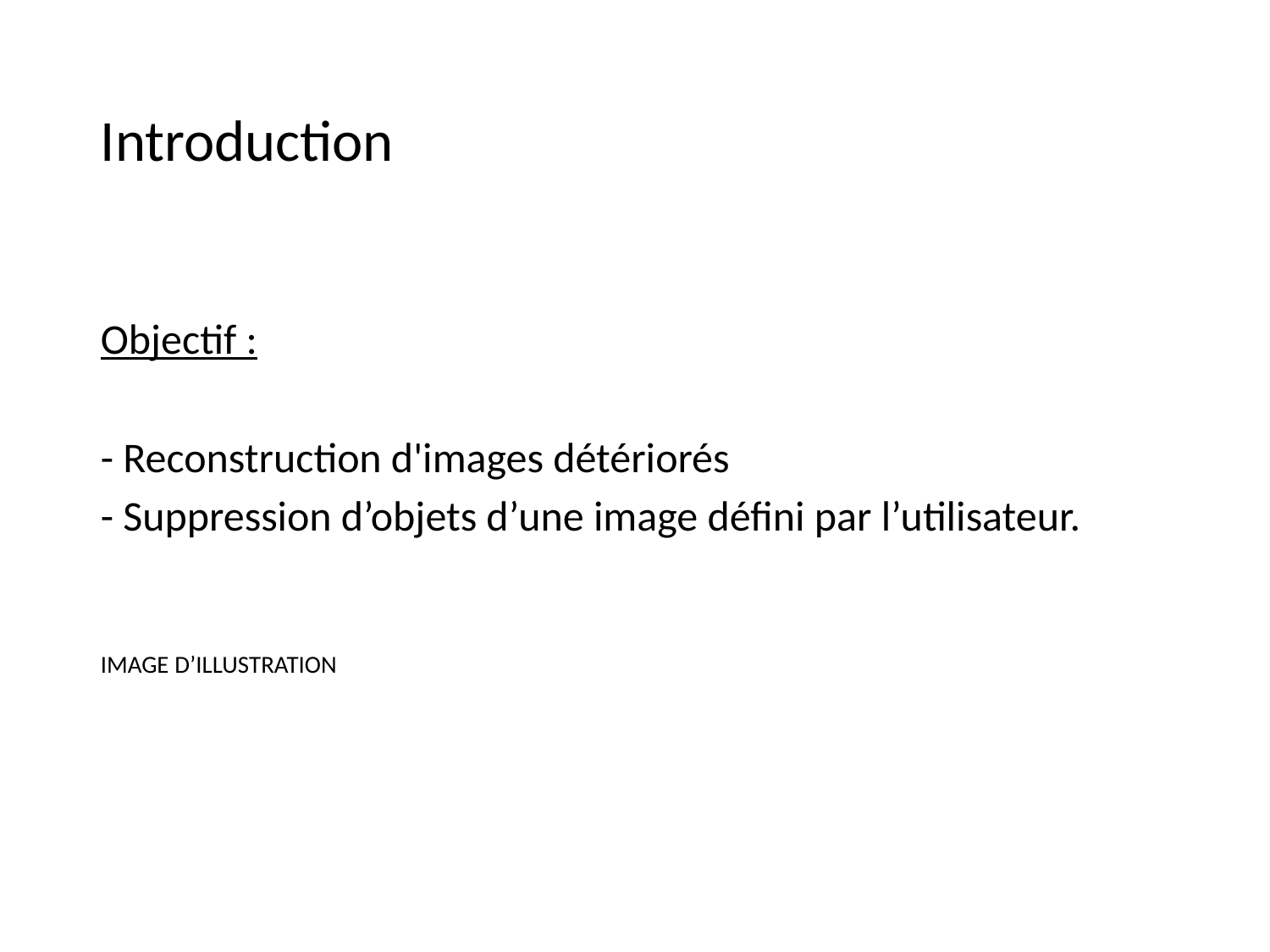

# Introduction

Objectif :

- Reconstruction d'images détériorés
- Suppression d’objets d’une image défini par l’utilisateur.

IMAGE D’ILLUSTRATION